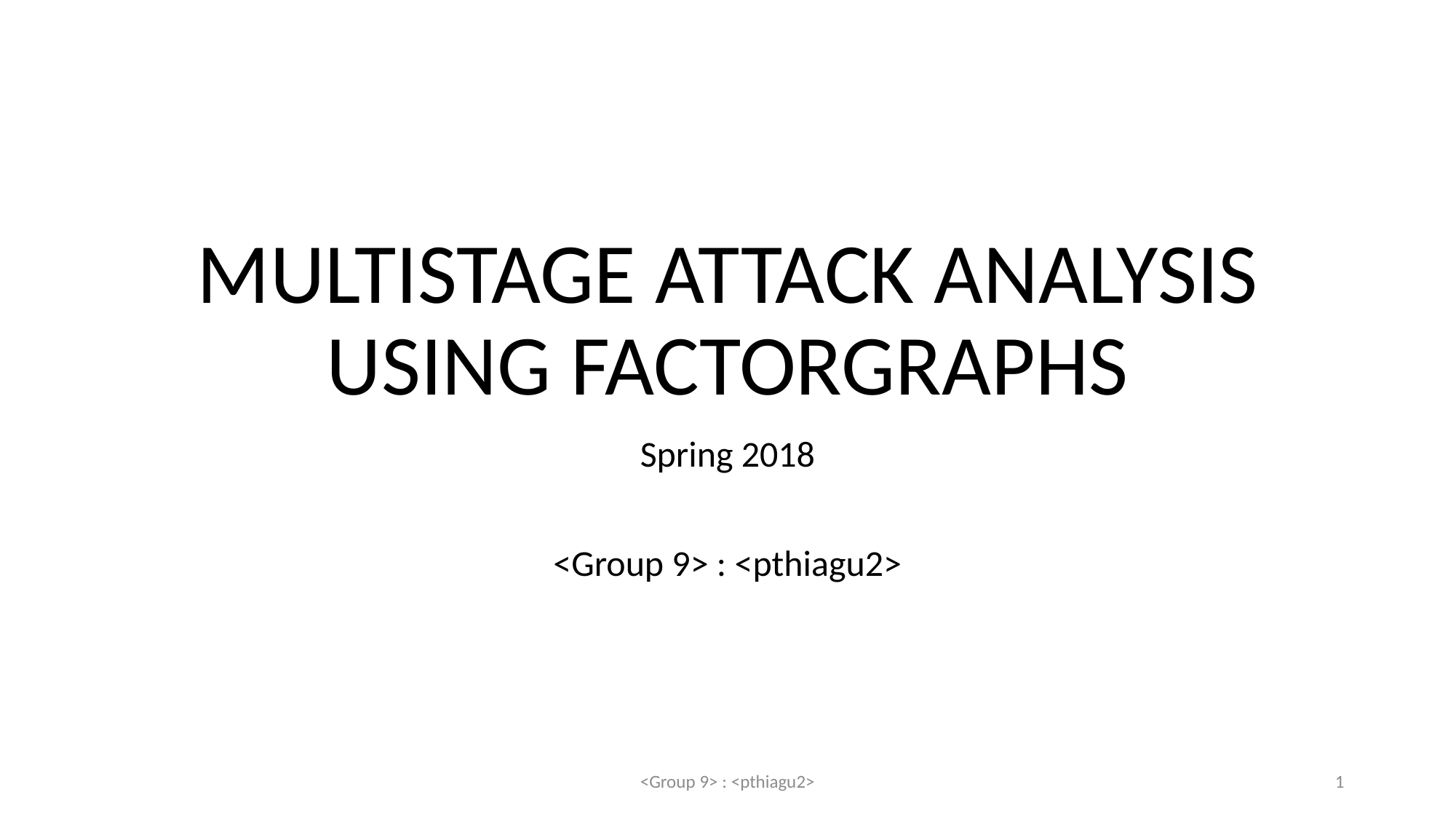

# MULTISTAGE ATTACK ANALYSIS USING FACTORGRAPHS
Spring 2018

<Group 9> : <pthiagu2>
<Group 9> : <pthiagu2>
1